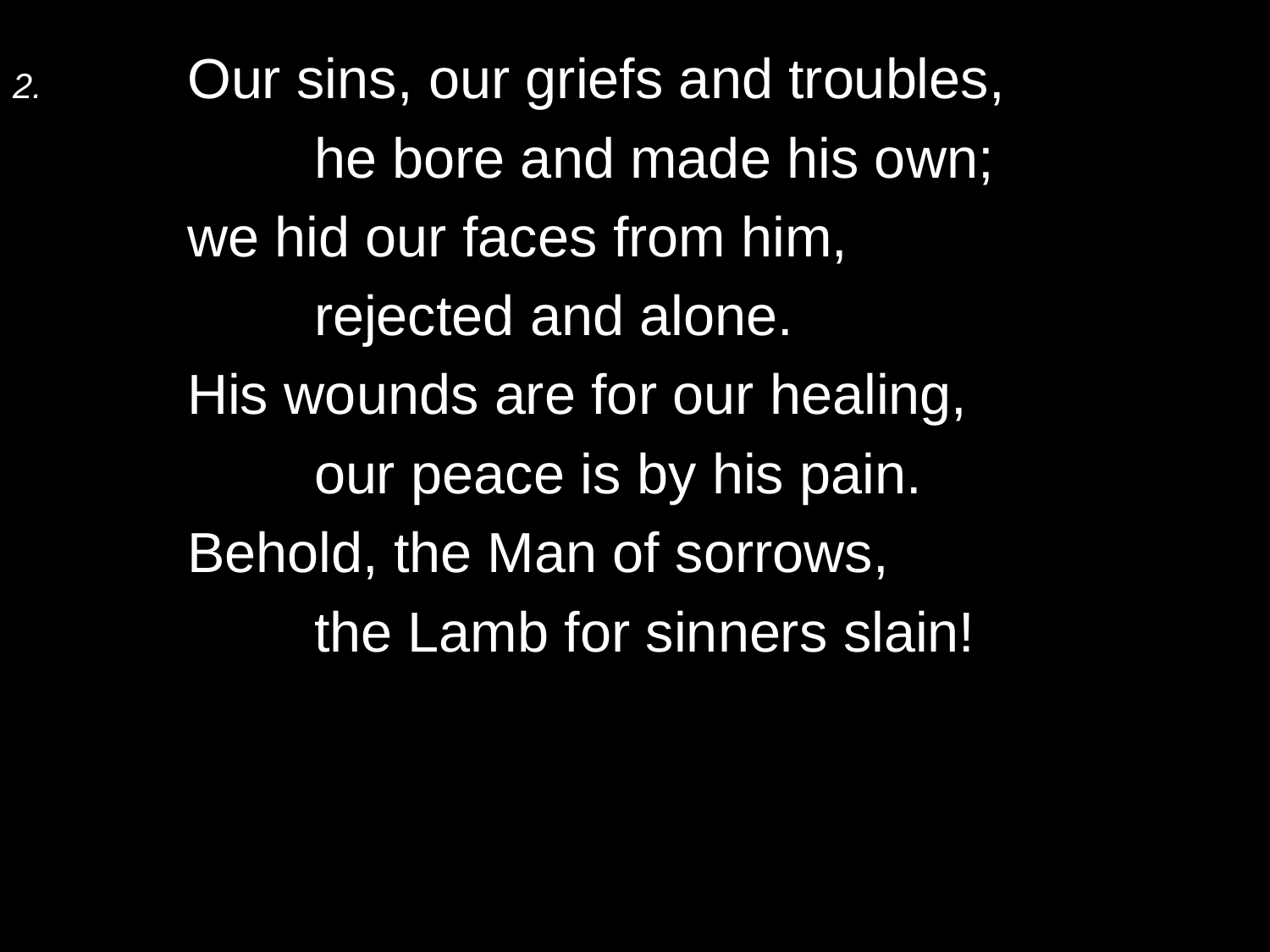

2.	Our sins, our griefs and troubles,
		he bore and made his own;
	we hid our faces from him,
		rejected and alone.
	His wounds are for our healing,
		our peace is by his pain.
	Behold, the Man of sorrows,
		the Lamb for sinners slain!